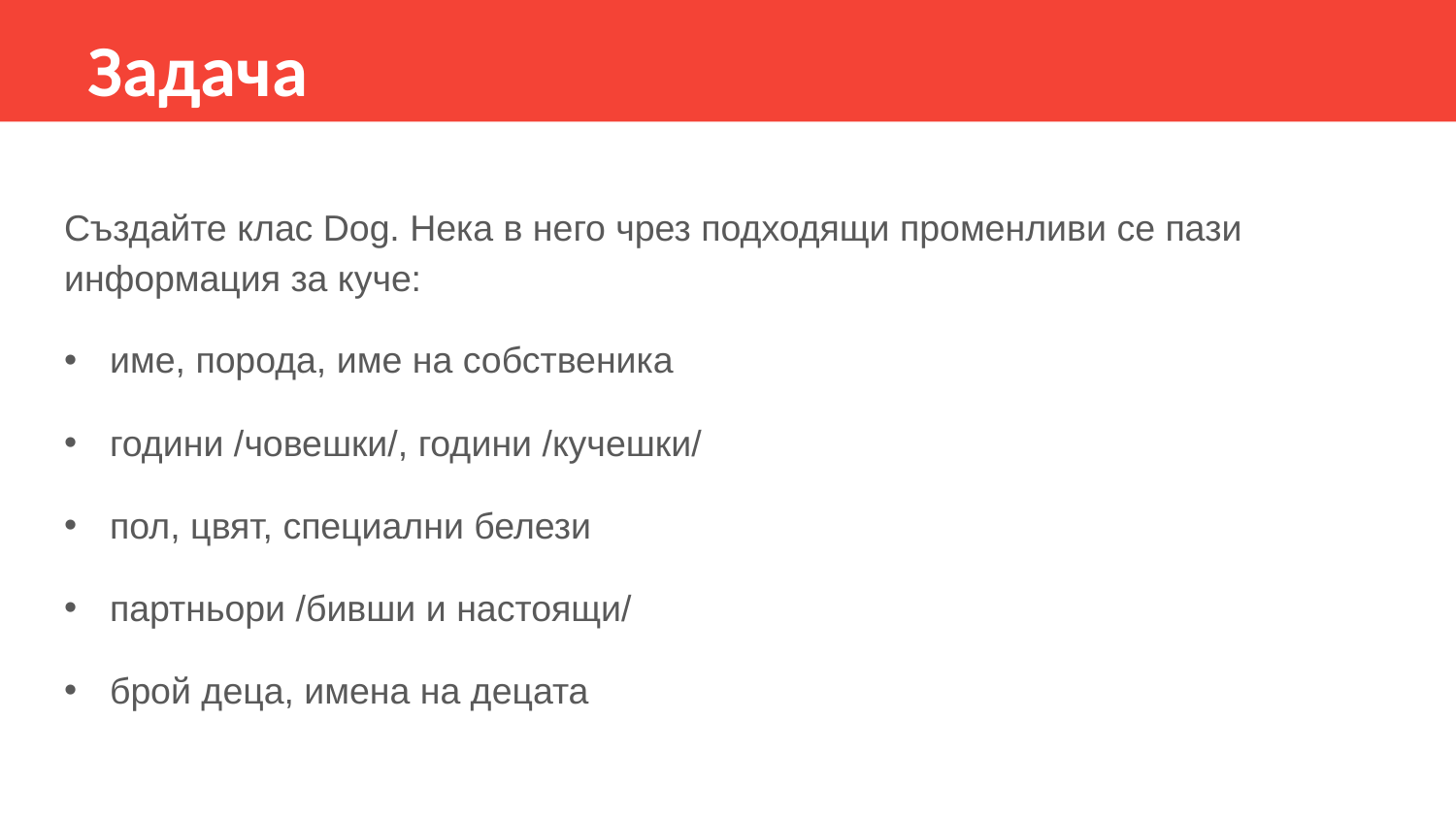

Задача
Създайте клас Dog. Нека в него чрез подходящи променливи се пази информация за куче:
име, порода, име на собственика
години /човешки/, години /кучешки/
пол, цвят, специални белези
партньори /бивши и настоящи/
брой деца, имена на децата